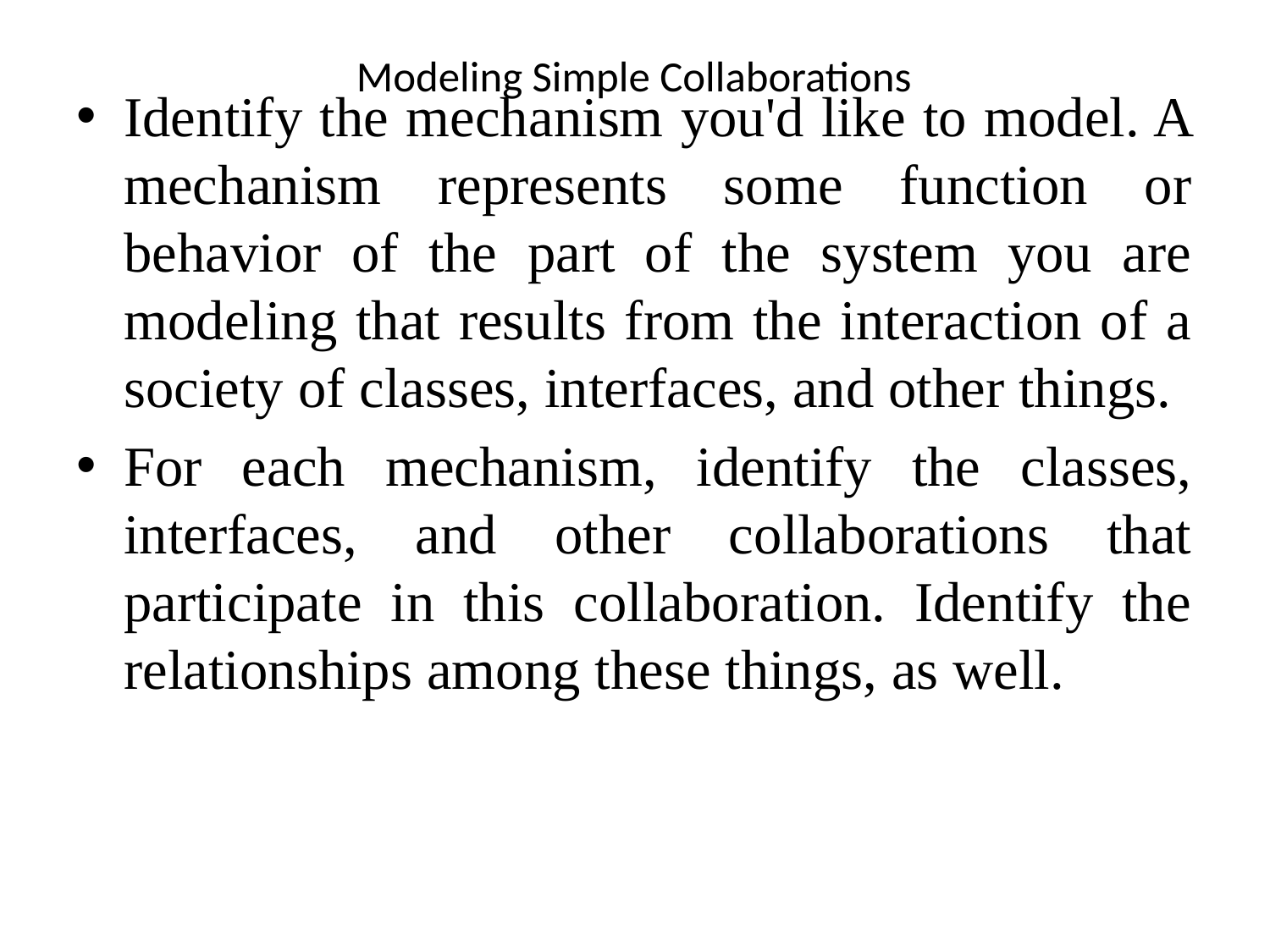

# Modeling Simple Collaborations
Identify the mechanism you'd like to model. A mechanism represents some function or behavior of the part of the system you are modeling that results from the interaction of a society of classes, interfaces, and other things.
For each mechanism, identify the classes, interfaces, and other collaborations that participate in this collaboration. Identify the relationships among these things, as well.